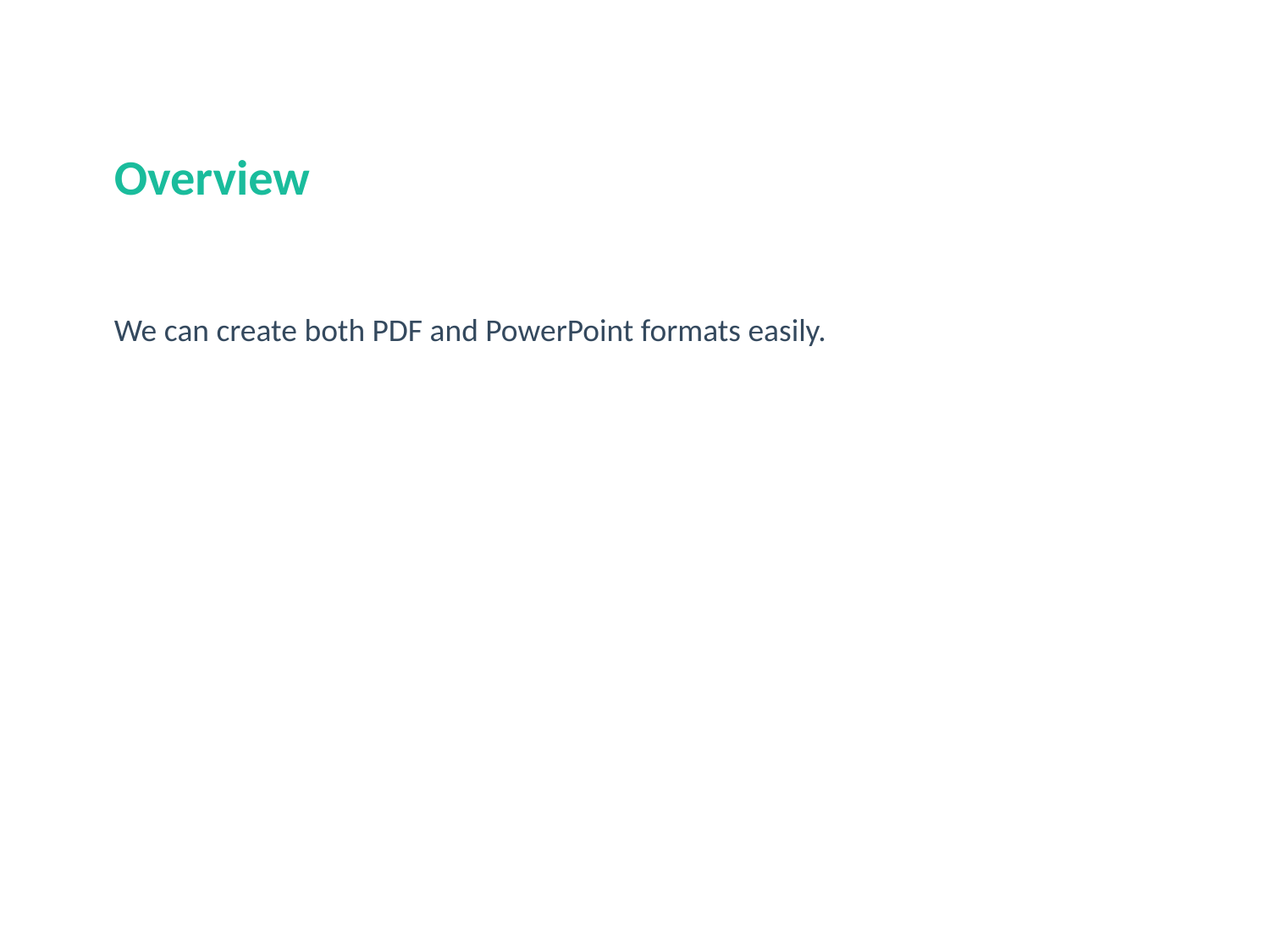

#

Overview

We can create both PDF and PowerPoint formats easily.